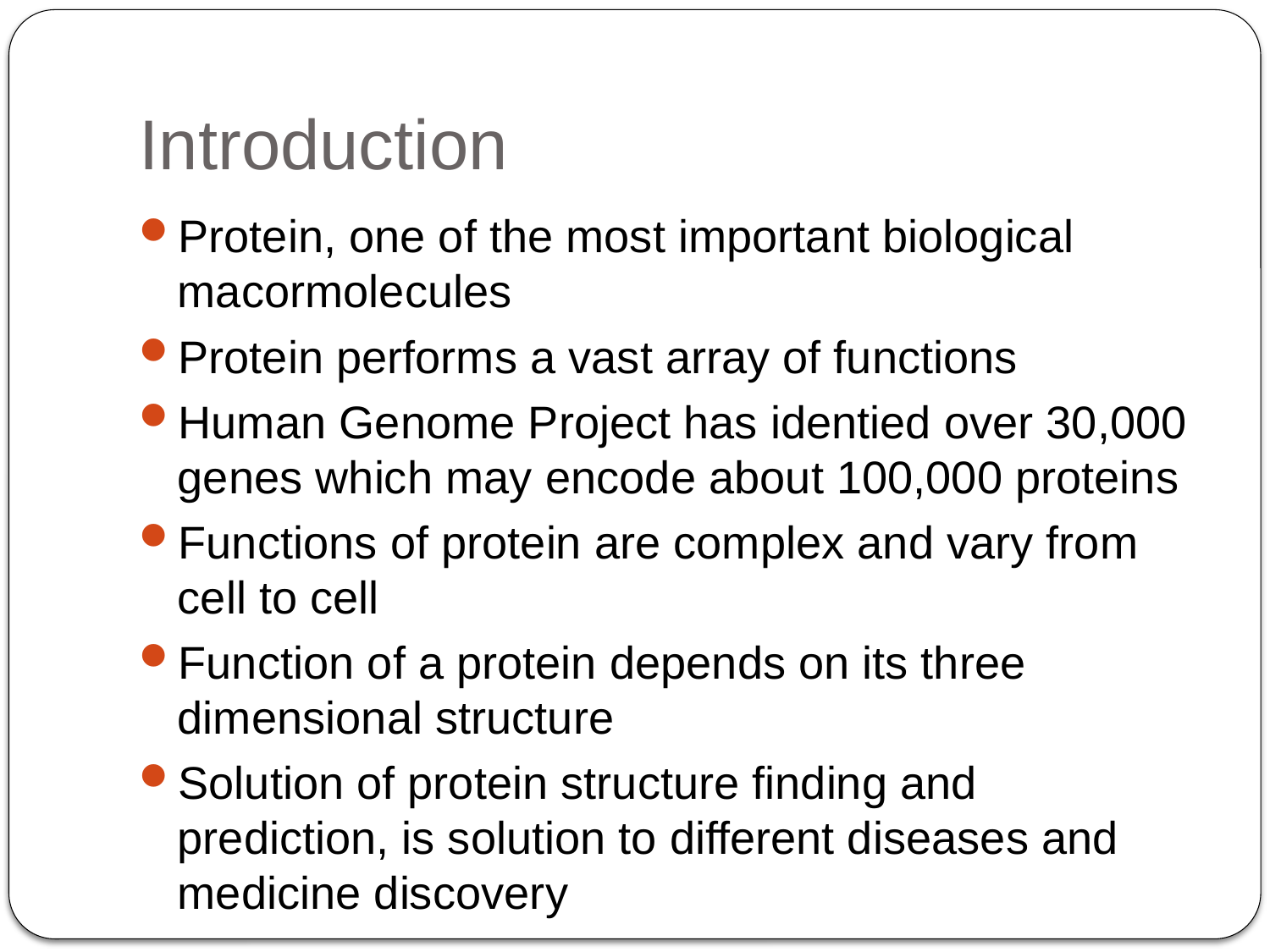

# Introduction
Protein, one of the most important biological macormolecules
Protein performs a vast array of functions
Human Genome Project has identied over 30,000 genes which may encode about 100,000 proteins
Functions of protein are complex and vary from cell to cell
Function of a protein depends on its three dimensional structure
Solution of protein structure finding and prediction, is solution to different diseases and medicine discovery